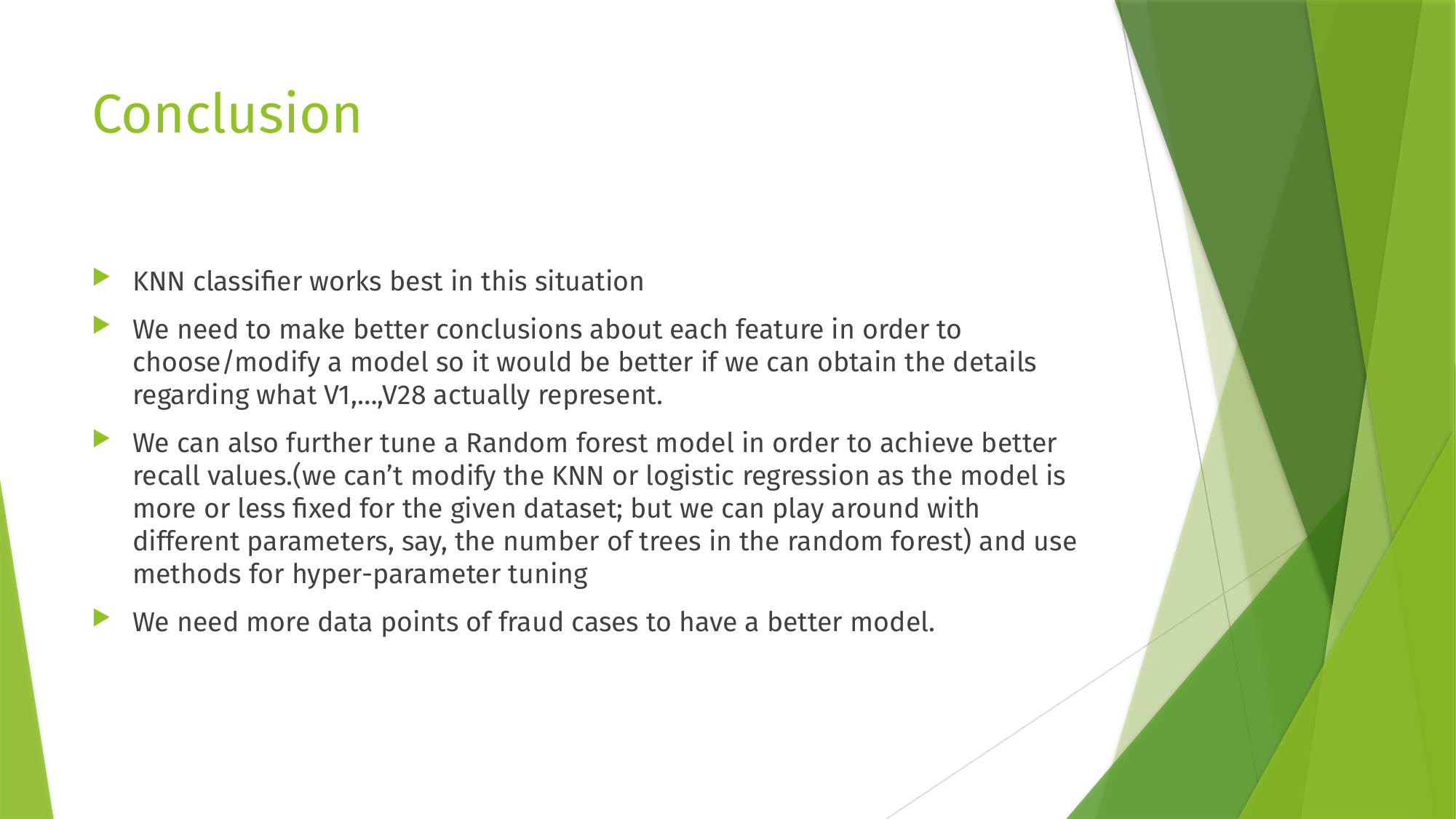

# Conclusion
KNN classifier works best in this situation
We need to make better conclusions about each feature in order to choose/modify a model so it would be better if we can obtain the details regarding what V1,…,V28 actually represent.
We can also further tune a Random forest model in order to achieve better recall values.(we can’t modify the KNN or logistic regression as the model is more or less fixed for the given dataset; but we can play around with different parameters, say, the number of trees in the random forest) and use methods for hyper-parameter tuning
We need more data points of fraud cases to have a better model.